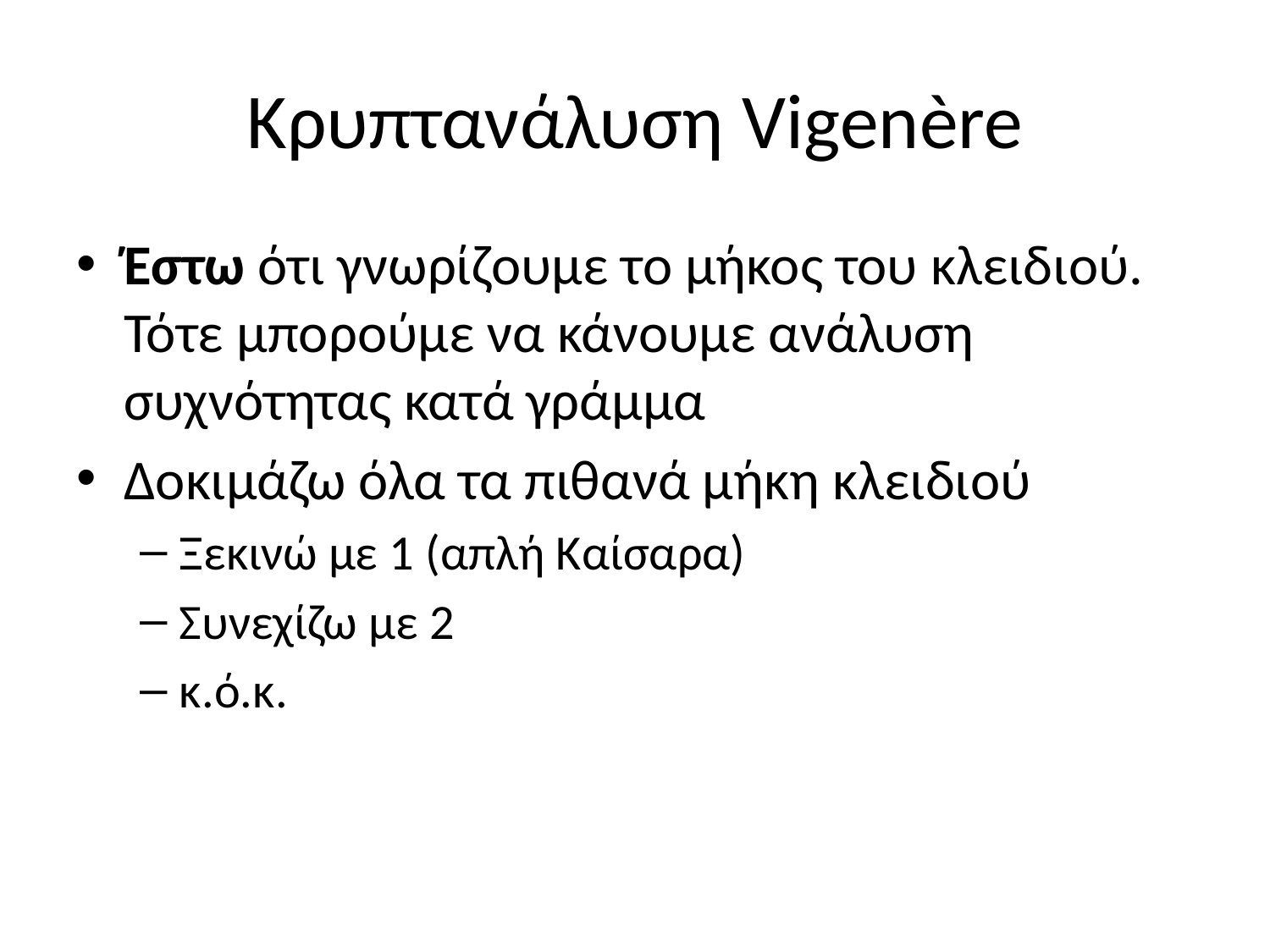

# Κρυπτανάλυση Vigenère
Έστω ότι γνωρίζουμε το μήκος του κλειδιού. Τότε μπορούμε να κάνουμε ανάλυση συχνότητας κατά γράμμα
Δοκιμάζω όλα τα πιθανά μήκη κλειδιού
Ξεκινώ με 1 (απλή Καίσαρα)
Συνεχίζω με 2
κ.ό.κ.